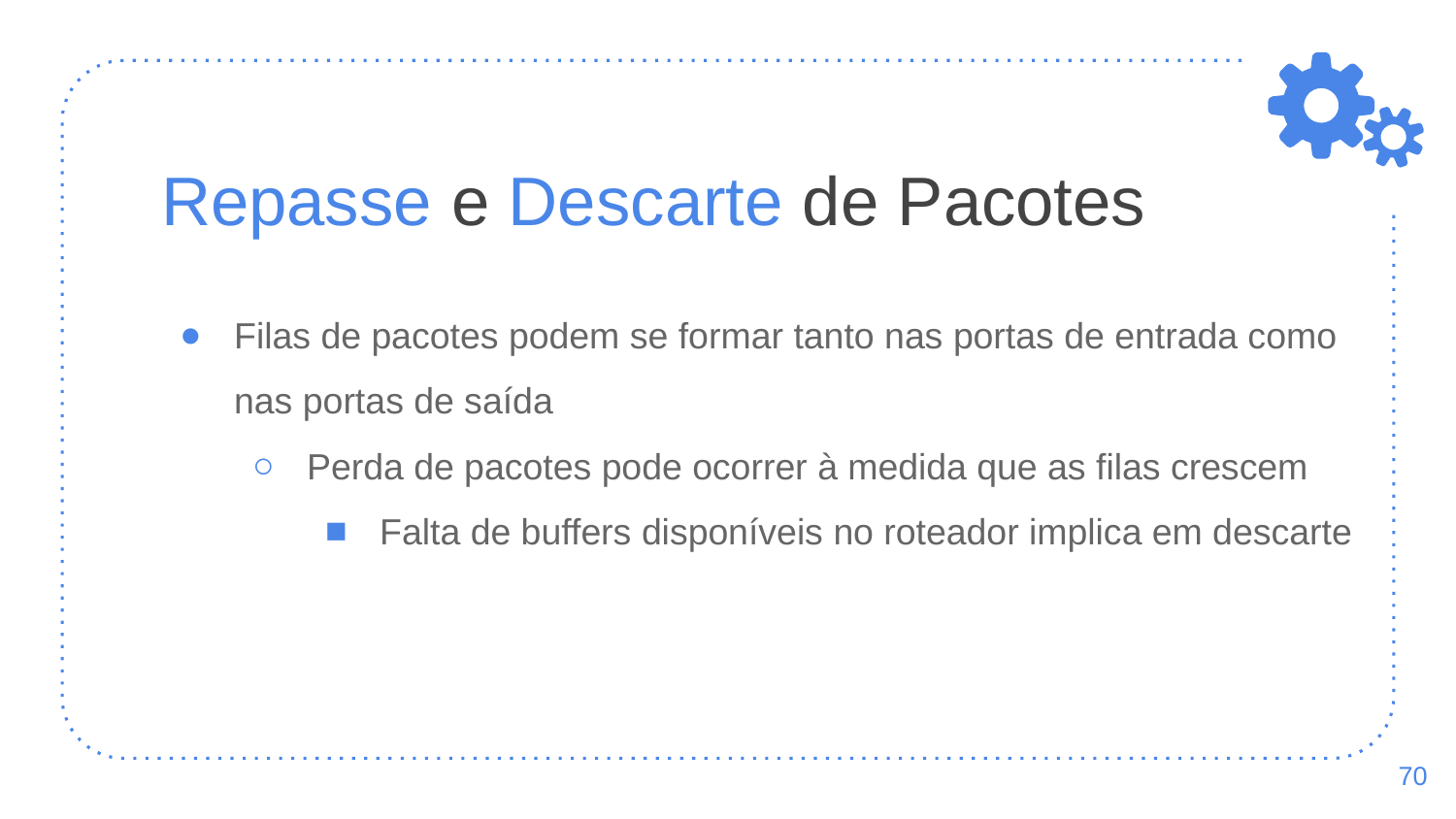

# Repasse e Descarte de Pacotes
Filas de pacotes podem se formar tanto nas portas de entrada como nas portas de saída
Perda de pacotes pode ocorrer à medida que as filas crescem
Falta de buffers disponíveis no roteador implica em descarte
70